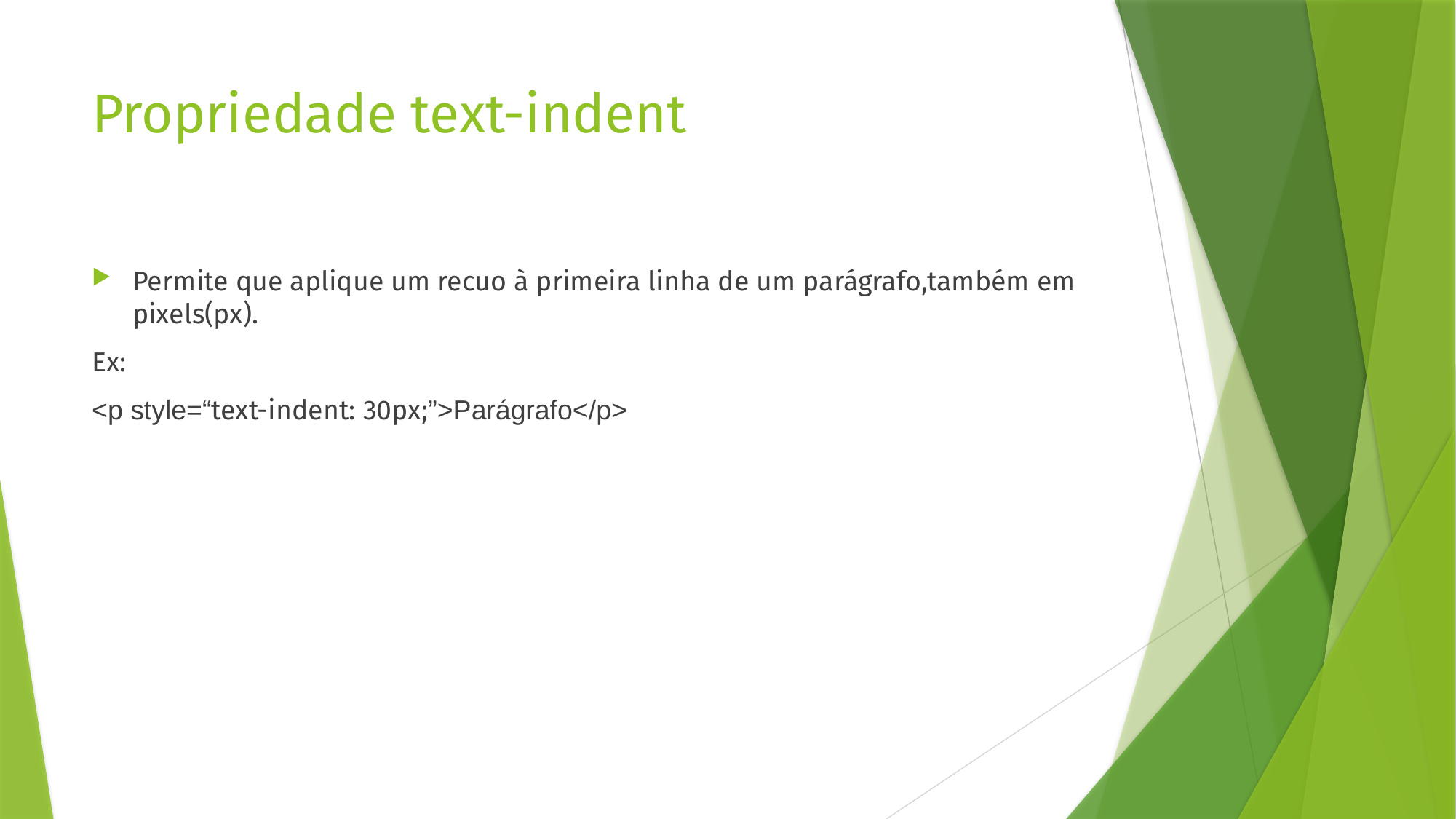

# Propriedade text-indent
Permite que aplique um recuo à primeira linha de um parágrafo,também em pixels(px).
Ex:
<p style=“text-indent: 30px;”>Parágrafo</p>